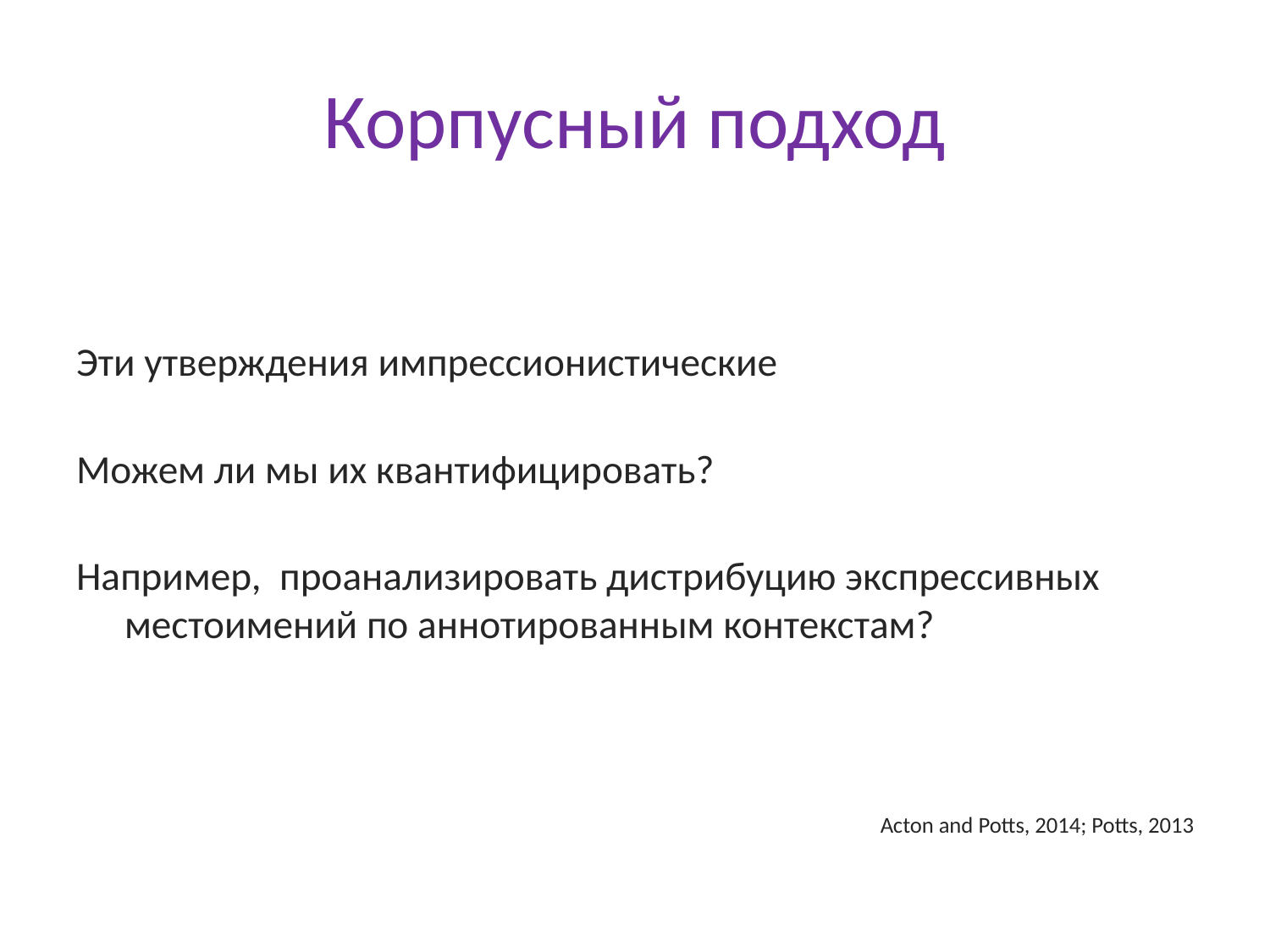

# Корпусный подход

Эти утверждения импрессионистические

Можем ли мы их квантифицировать?

Например,  проанализировать дистрибуцию экспрессивных местоимений по аннотированным контекстам?

Acton and Potts, 2014; Potts, 2013